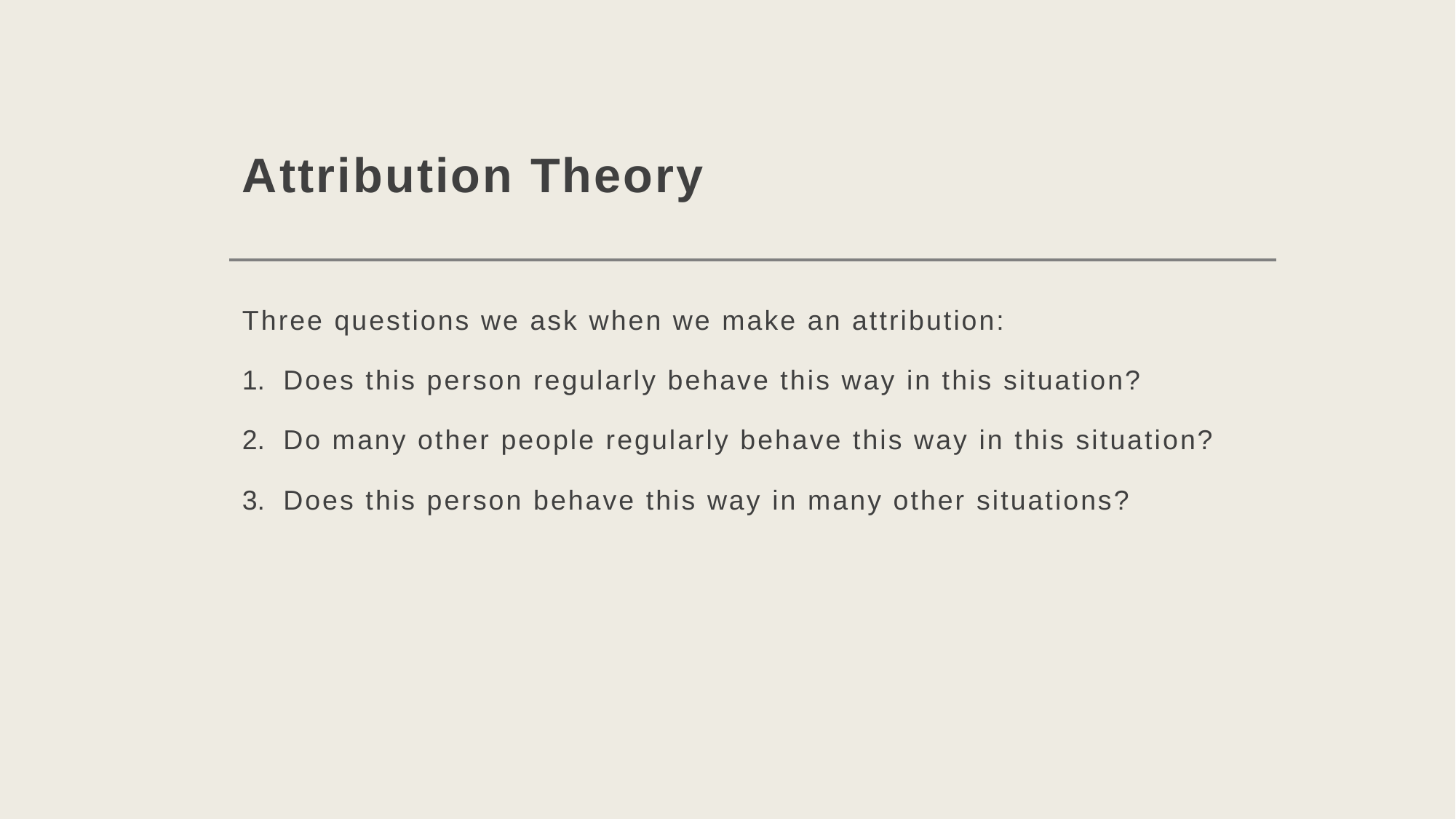

# Attribution Theory
Three questions we ask when we make an attribution:
Does this person regularly behave this way in this situation?
Do many other people regularly behave this way in this situation?
Does this person behave this way in many other situations?